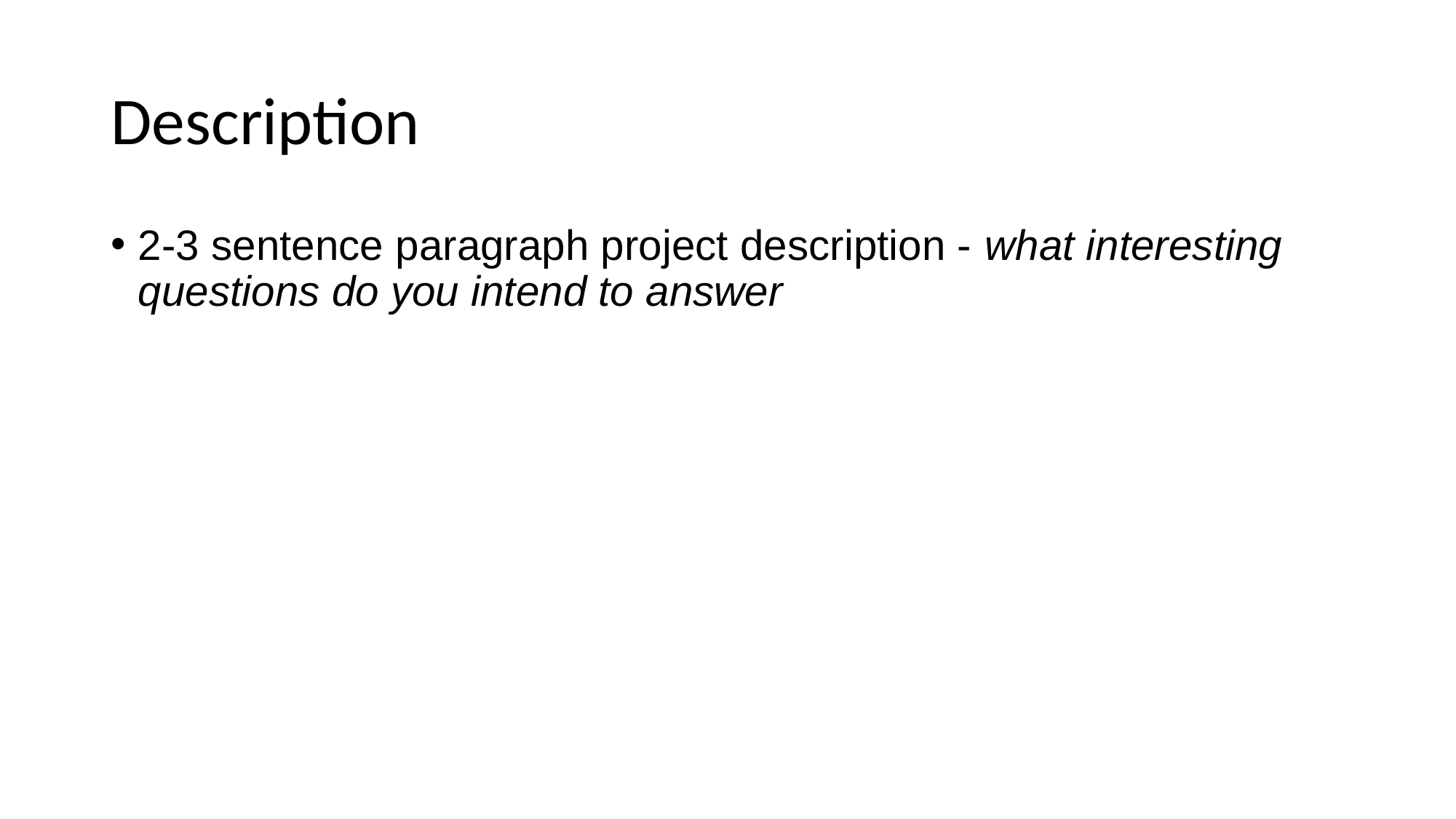

# Description
2-3 sentence paragraph project description - what interesting questions do you intend to answer